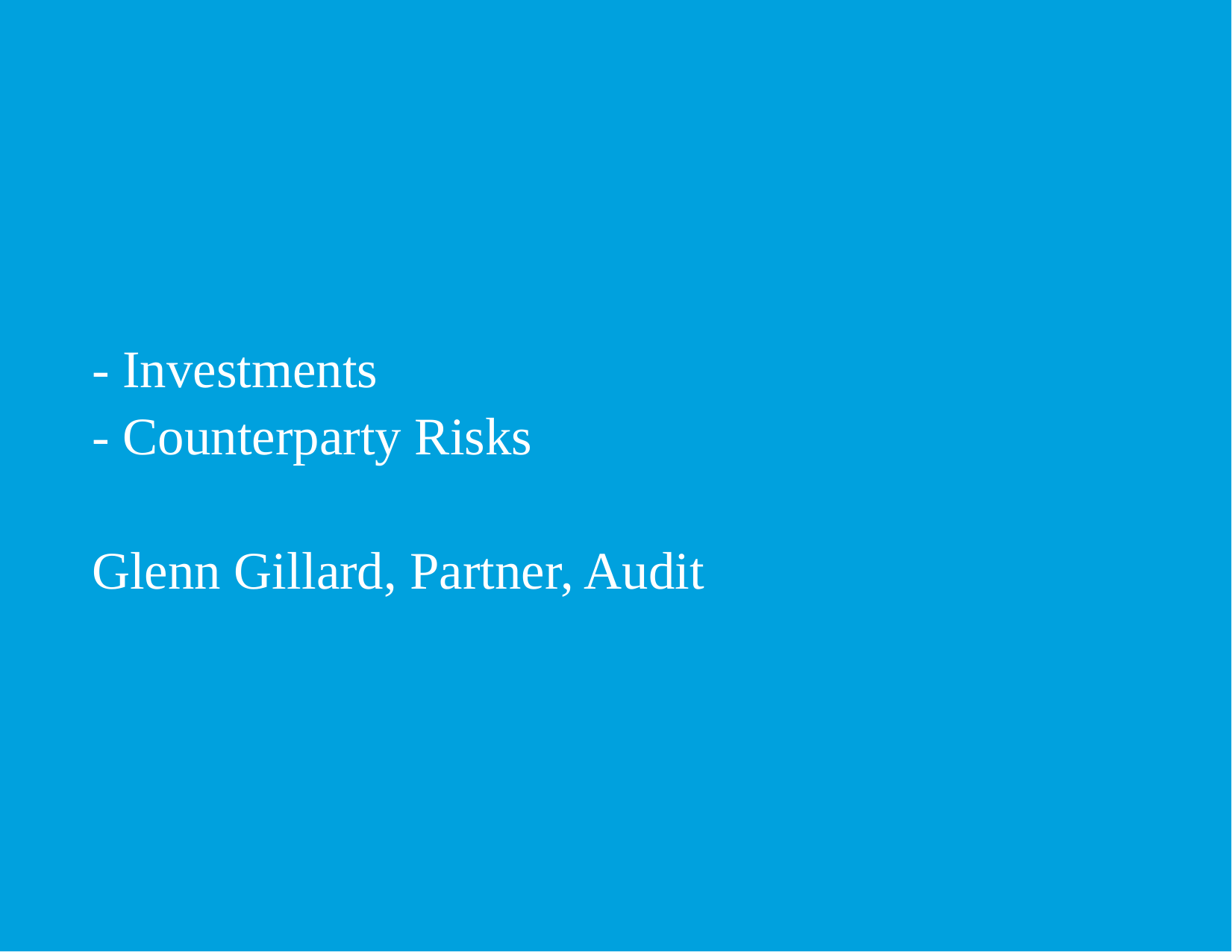

- Investments
- Counterparty Risks

Glenn Gillard, Partner, Audit